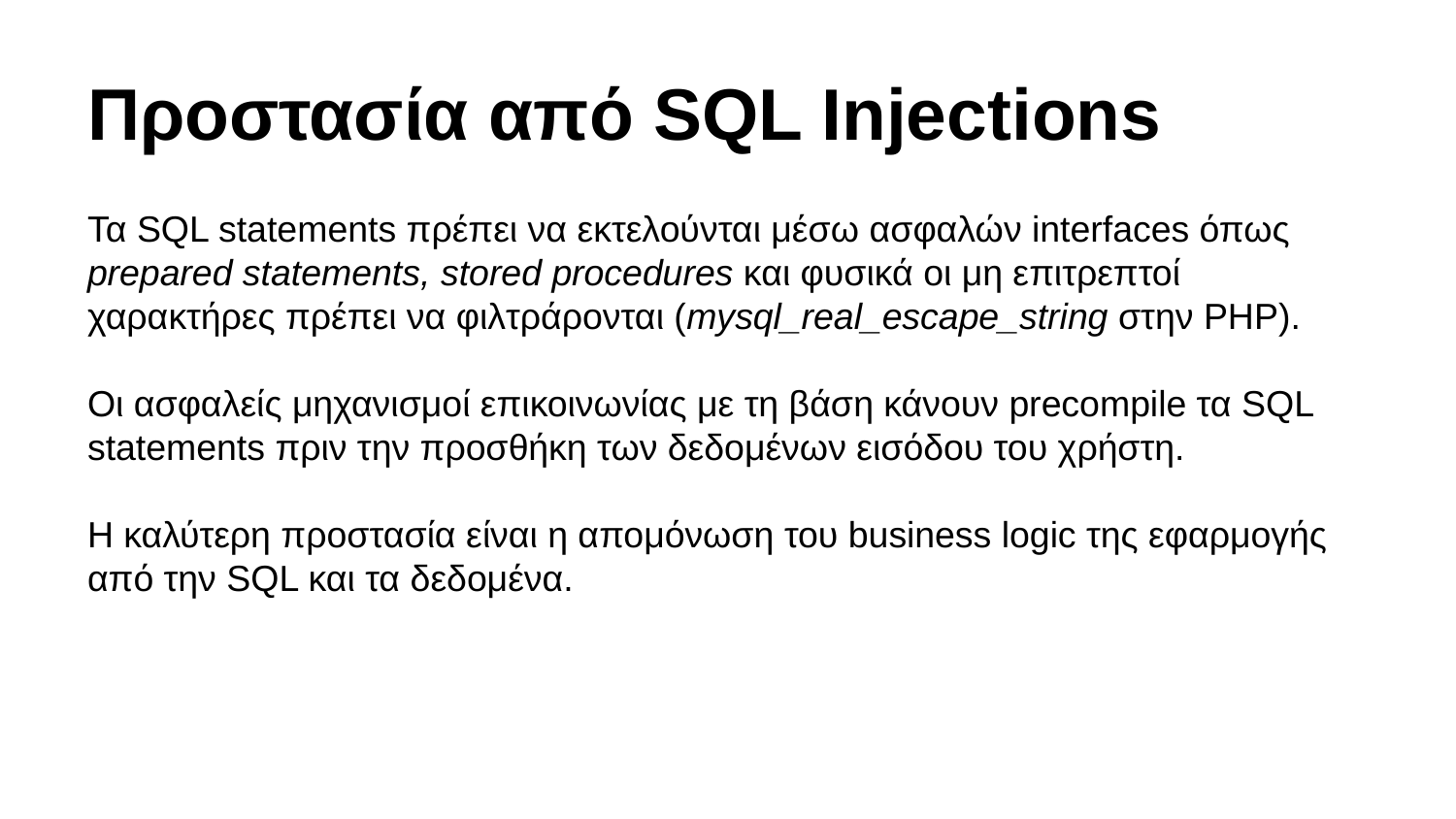

# Προστασία από SQL Injections
Τα SQL statements πρέπει να εκτελούνται μέσω ασφαλών interfaces όπως prepared statements, stored procedures και φυσικά οι μη επιτρεπτοί χαρακτήρες πρέπει να φιλτράρονται (mysql_real_escape_string στην PHP).

Οι ασφαλείς μηχανισμοί επικοινωνίας με τη βάση κάνουν precompile τα SQL statements πριν την προσθήκη των δεδομένων εισόδου του χρήστη.

Η καλύτερη προστασία είναι η απομόνωση του business logic της εφαρμογής από την SQL και τα δεδομένα.